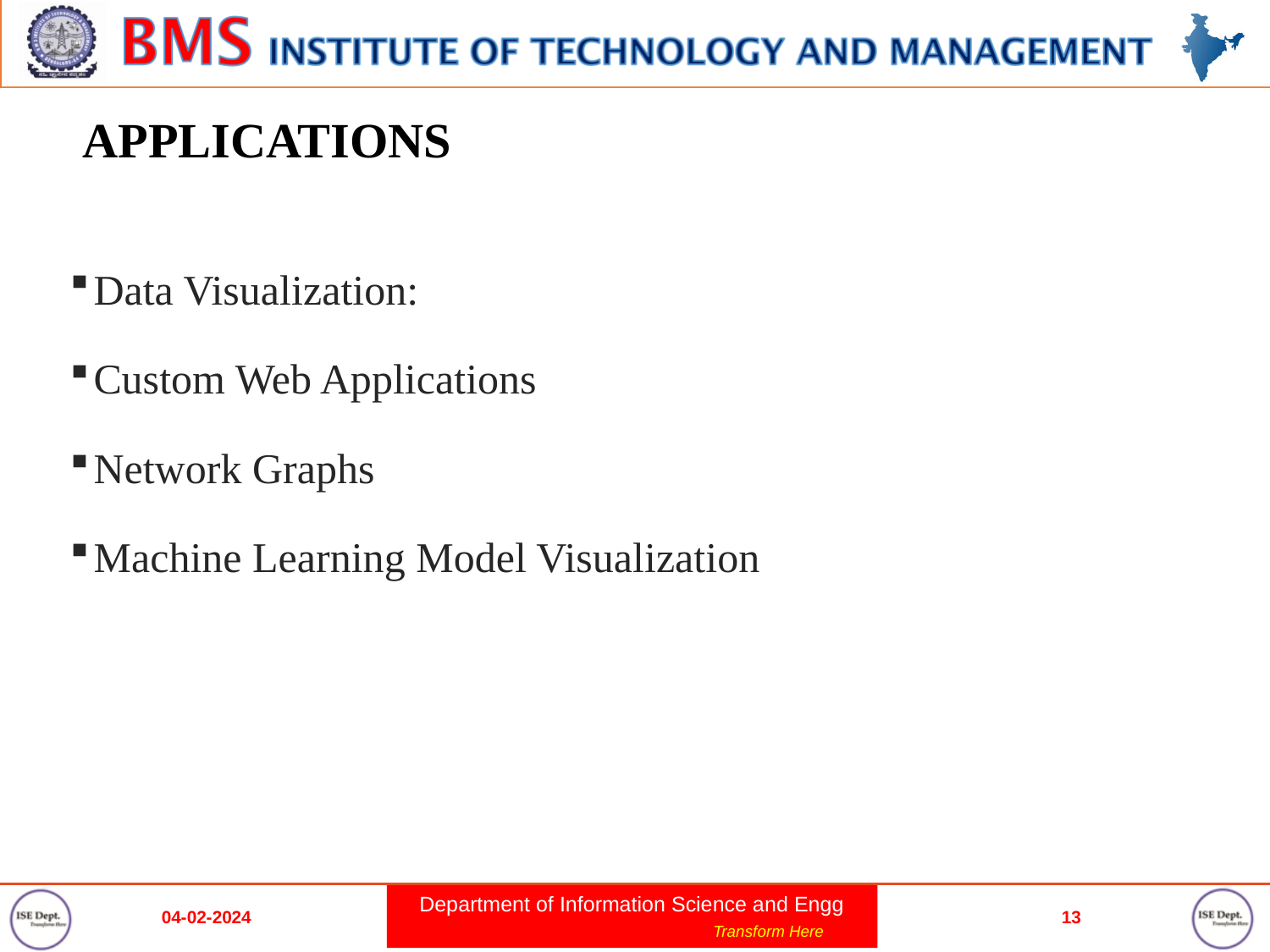

# APPLICATIONS
Data Visualization:
Custom Web Applications
Network Graphs
Machine Learning Model Visualization

04-02-2024
13